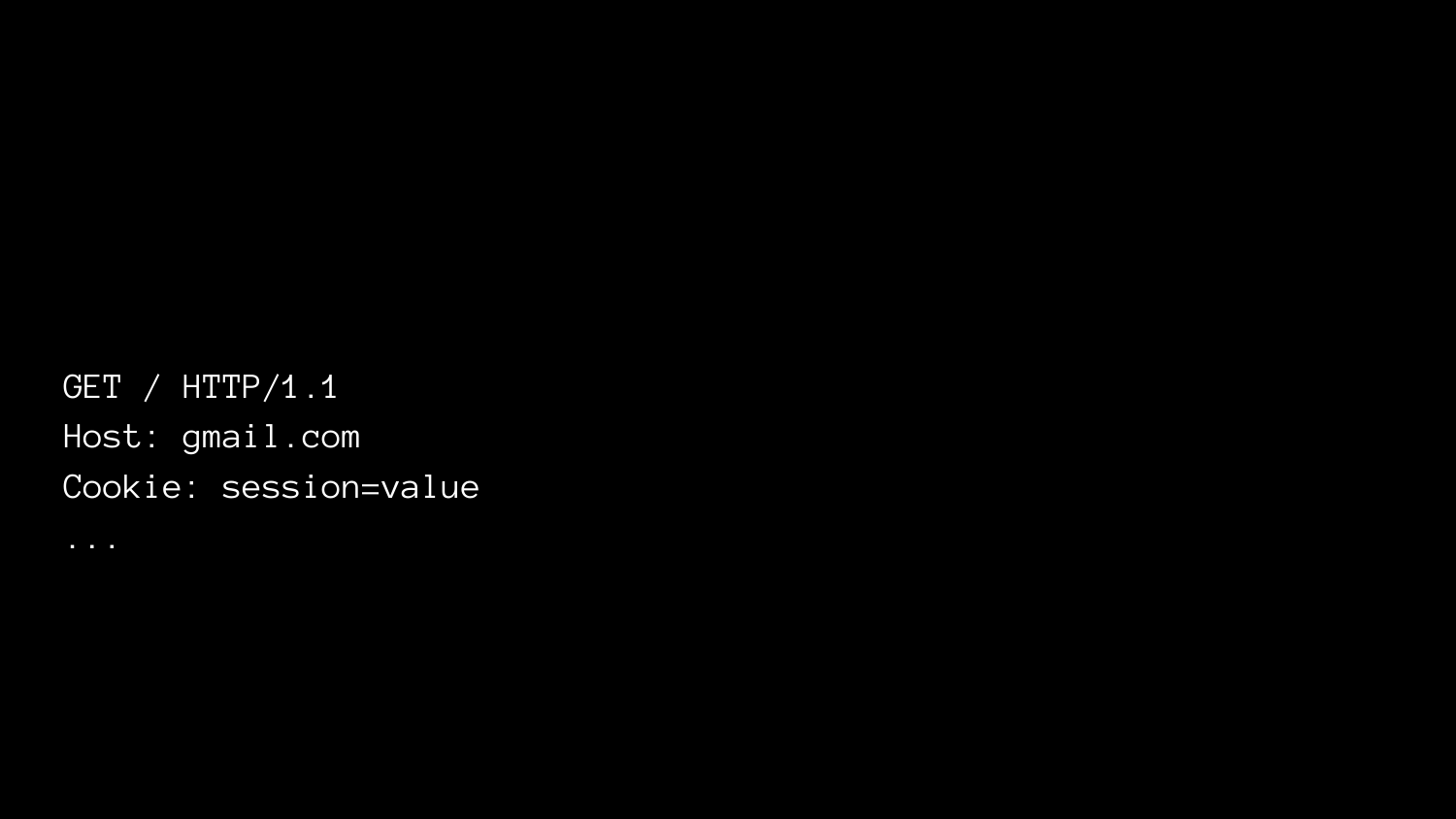

GET / HTTP/1.1
Host: gmail.com
Cookie: session=value
...